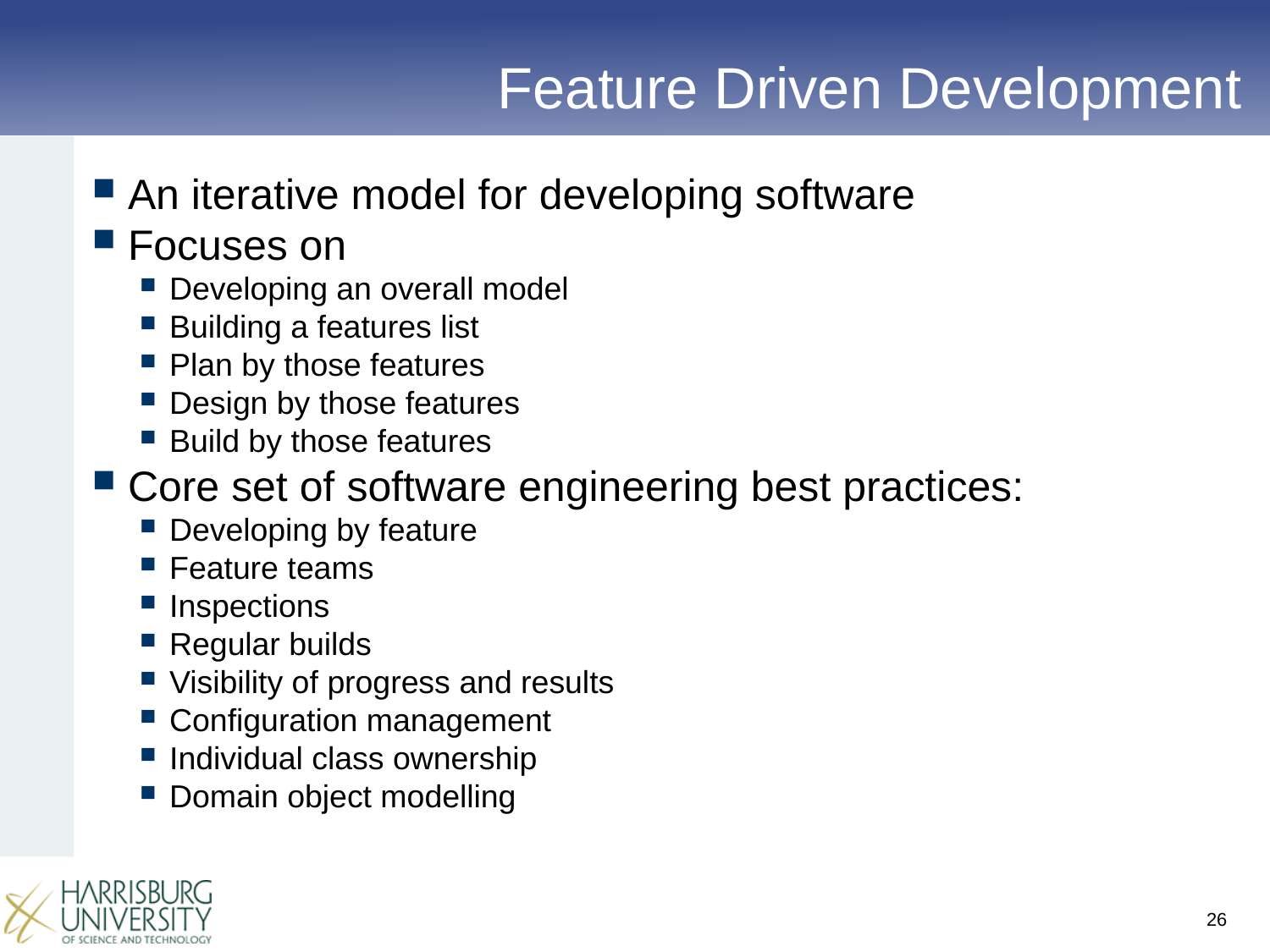

# Feature Driven Development
An iterative model for developing software
Focuses on
Developing an overall model
Building a features list
Plan by those features
Design by those features
Build by those features
Core set of software engineering best practices:
Developing by feature
Feature teams
Inspections
Regular builds
Visibility of progress and results
Configuration management
Individual class ownership
Domain object modelling
26